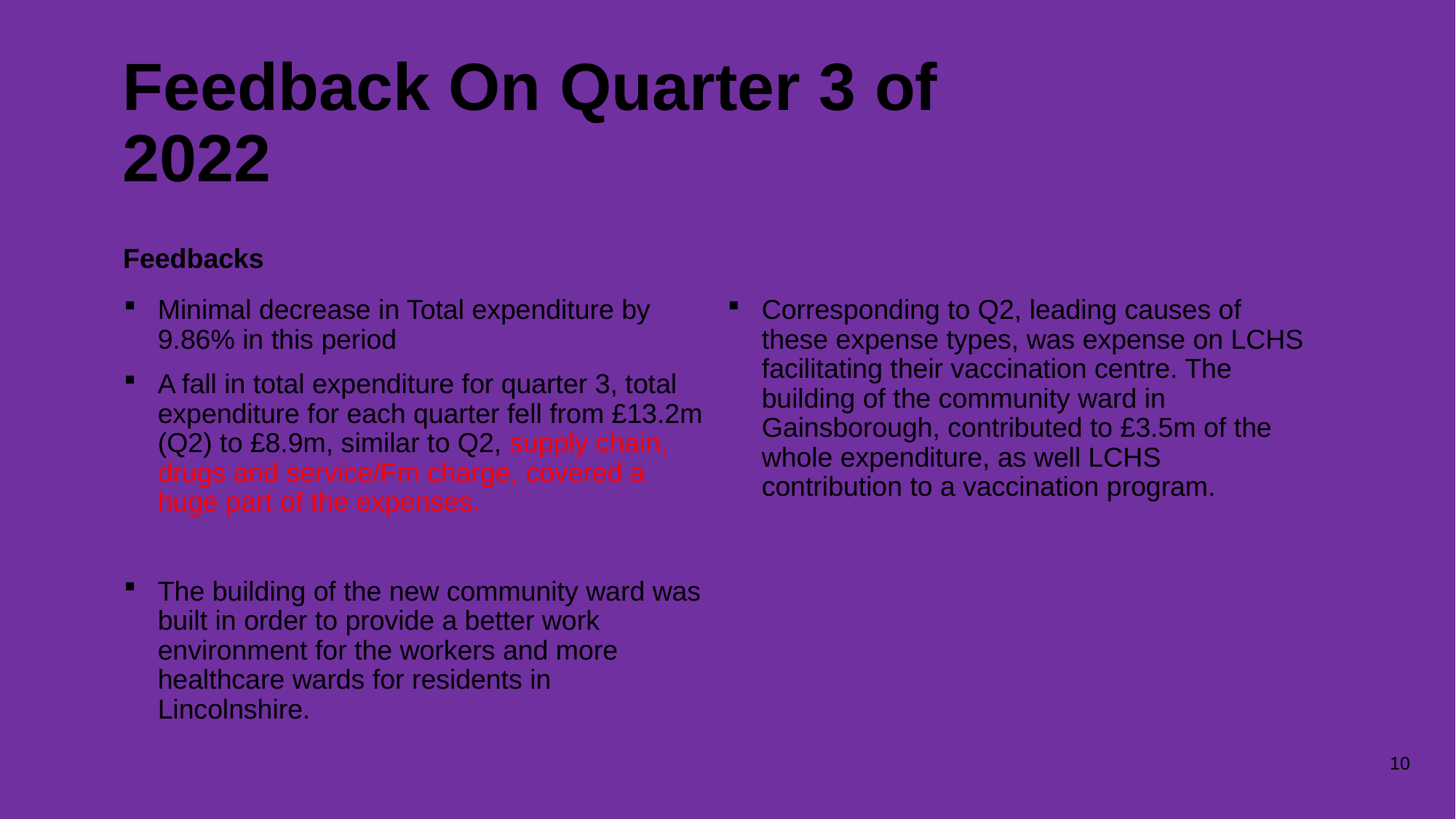

# Feedback On Quarter 3 of 2022
Feedbacks
Minimal decrease in Total expenditure by 9.86% in this period
A fall in total expenditure for quarter 3, total expenditure for each quarter fell from £13.2m (Q2) to £8.9m, similar to Q2, supply chain, drugs and service/Fm charge, covered a huge part of the expenses.

The building of the new community ward was built in order to provide a better work environment for the workers and more healthcare wards for residents in Lincolnshire.

Corresponding to Q2, leading causes of these expense types, was expense on LCHS facilitating their vaccination centre. The building of the community ward in Gainsborough, contributed to £3.5m of the whole expenditure, as well LCHS contribution to a vaccination program.

10